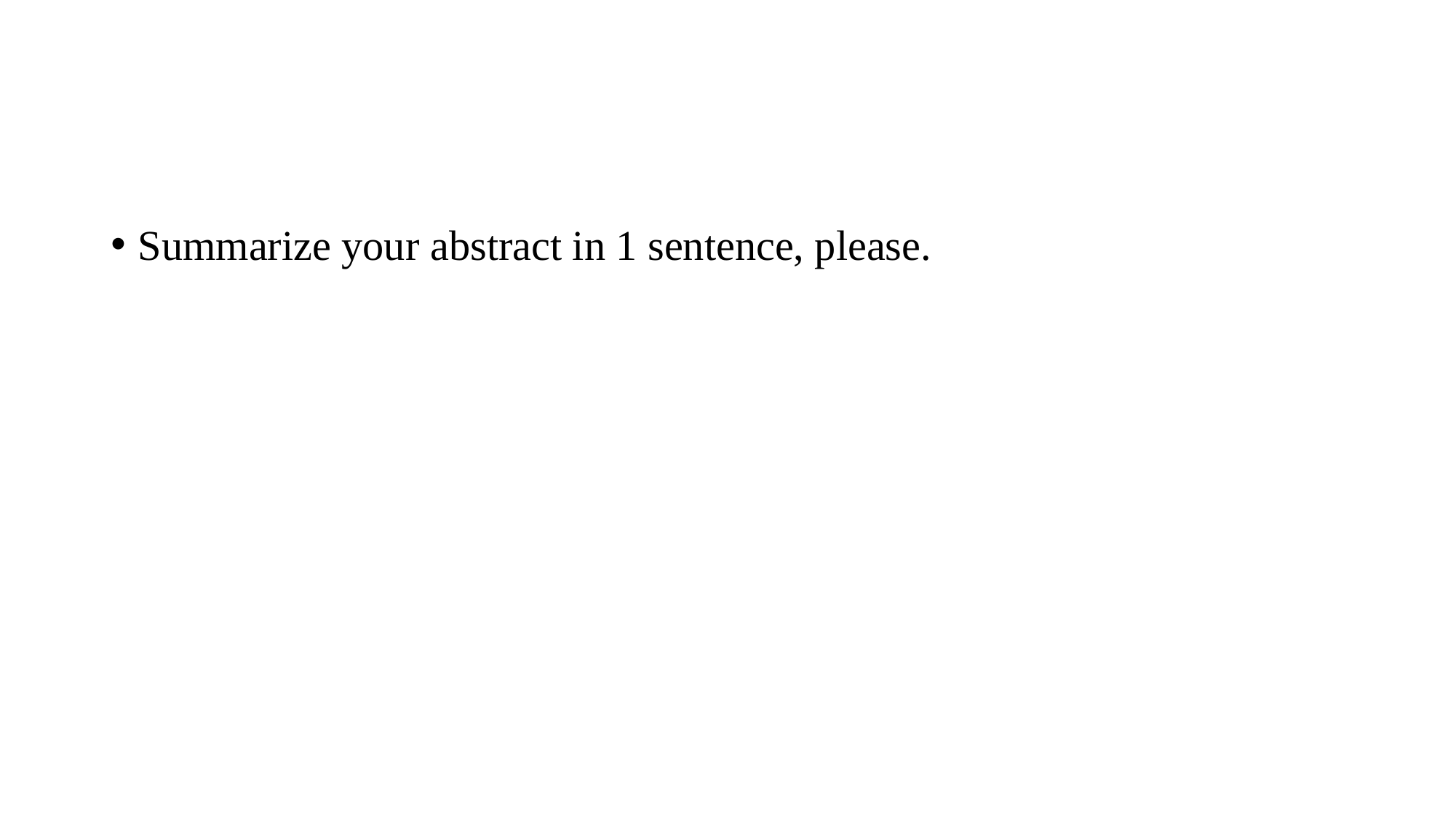

#
Summarize your abstract in 1 sentence, please.